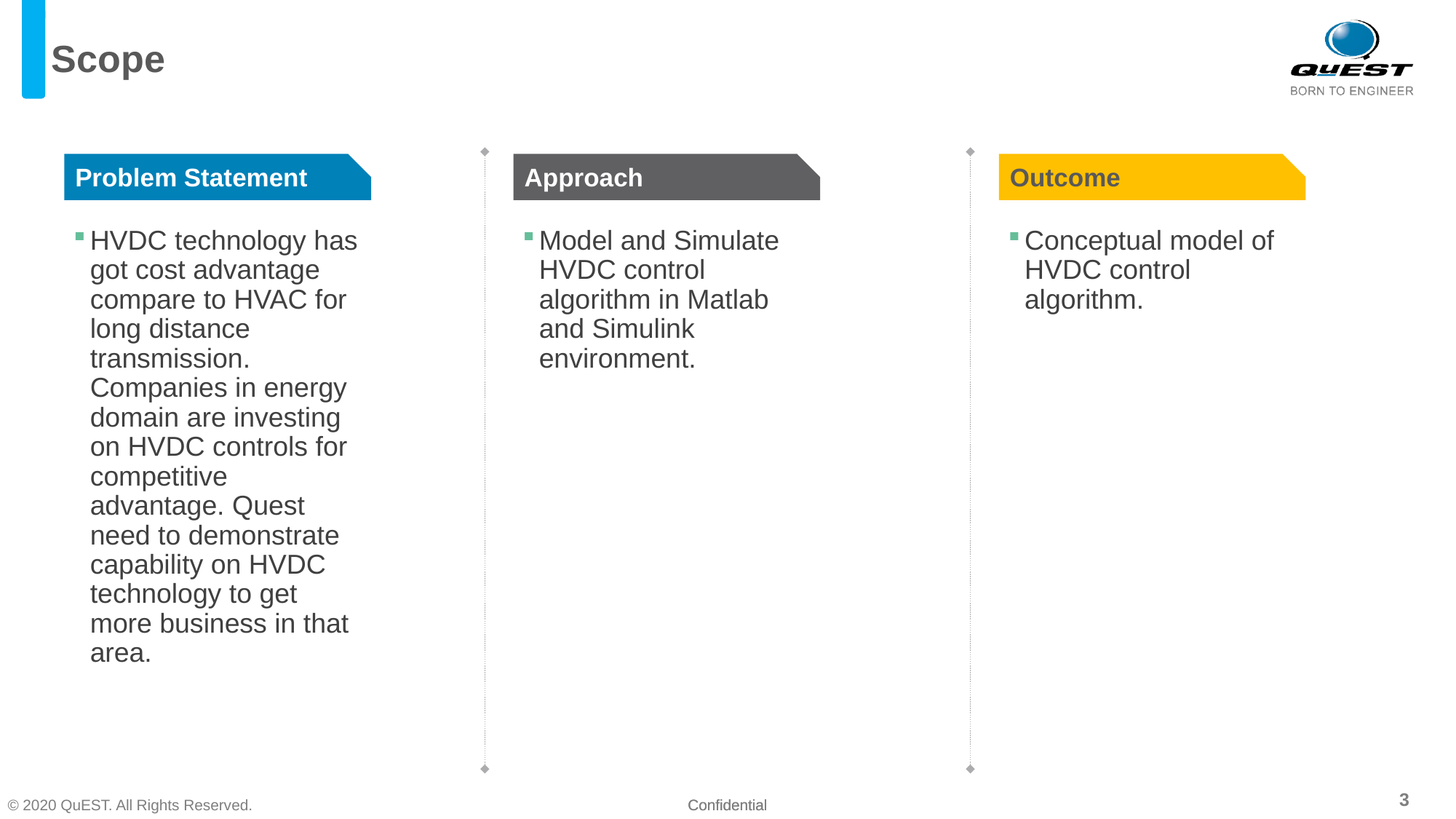

# Scope
Problem Statement
Approach
Outcome
HVDC technology has got cost advantage compare to HVAC for long distance transmission. Companies in energy domain are investing on HVDC controls for competitive advantage. Quest need to demonstrate capability on HVDC technology to get more business in that area.
Model and Simulate HVDC control algorithm in Matlab and Simulink environment.
Conceptual model of HVDC control algorithm.